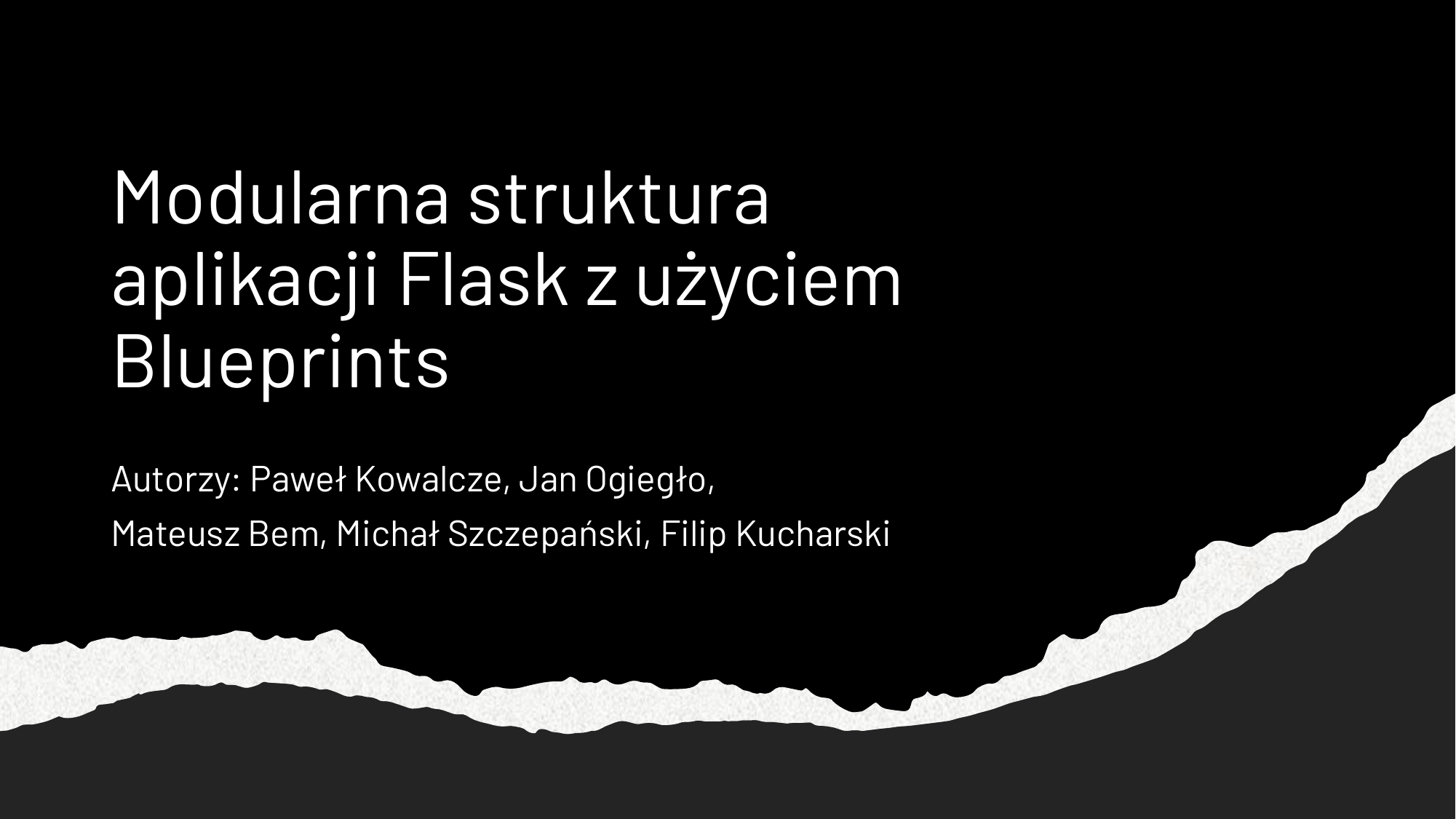

# Modularna struktura aplikacji Flask z użyciem Blueprints

Autorzy: Paweł Kowalcze, Jan Ogiegło,
Mateusz Bem, Michał Szczepański, Filip Kucharski